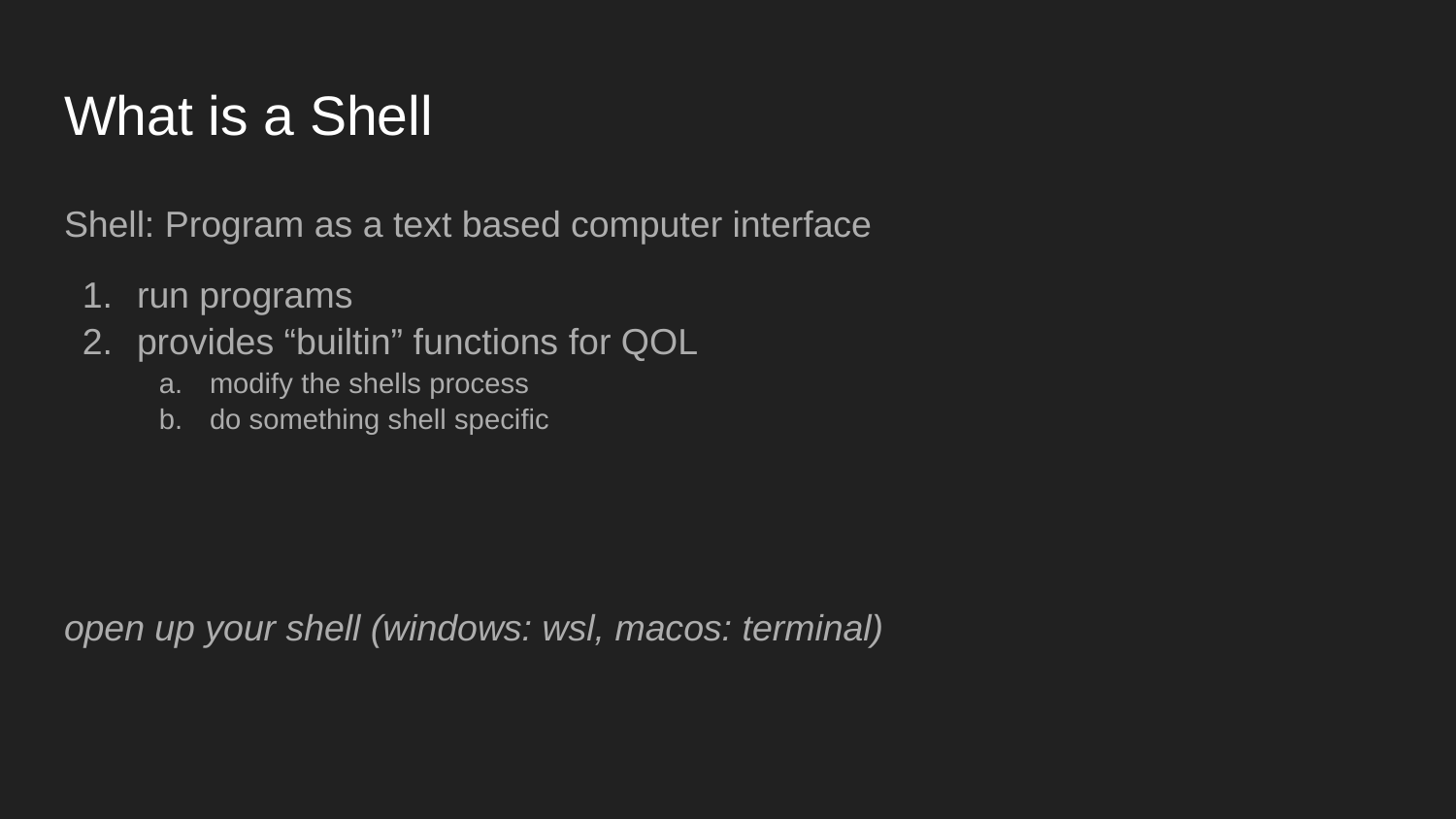

# What is a Shell
Shell: Program as a text based computer interface
run programs
provides “builtin” functions for QOL
modify the shells process
do something shell specific

open up your shell (windows: wsl, macos: terminal)